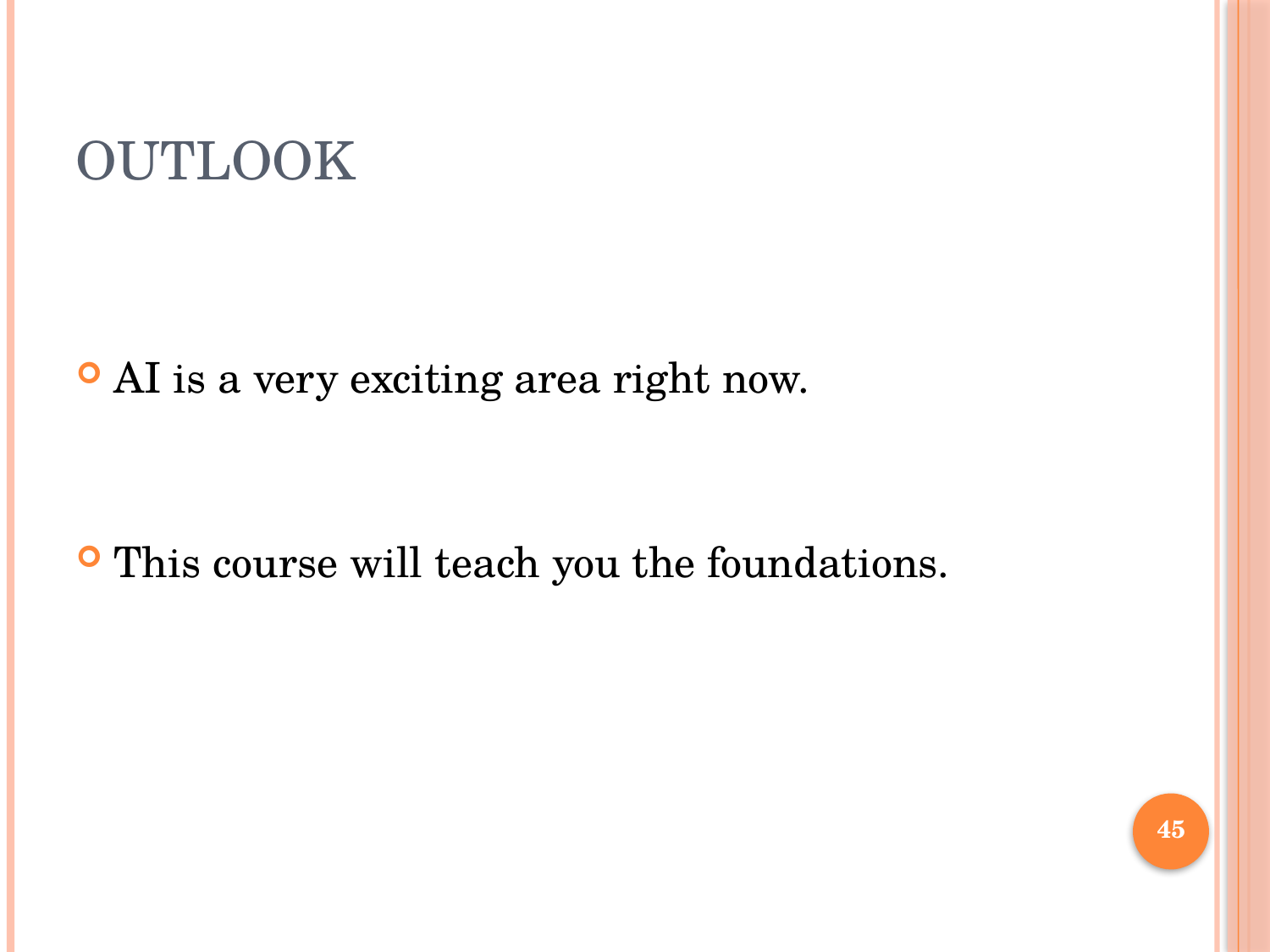

Outlook

AI is a very exciting area right now.

This course will teach you the foundations.

45